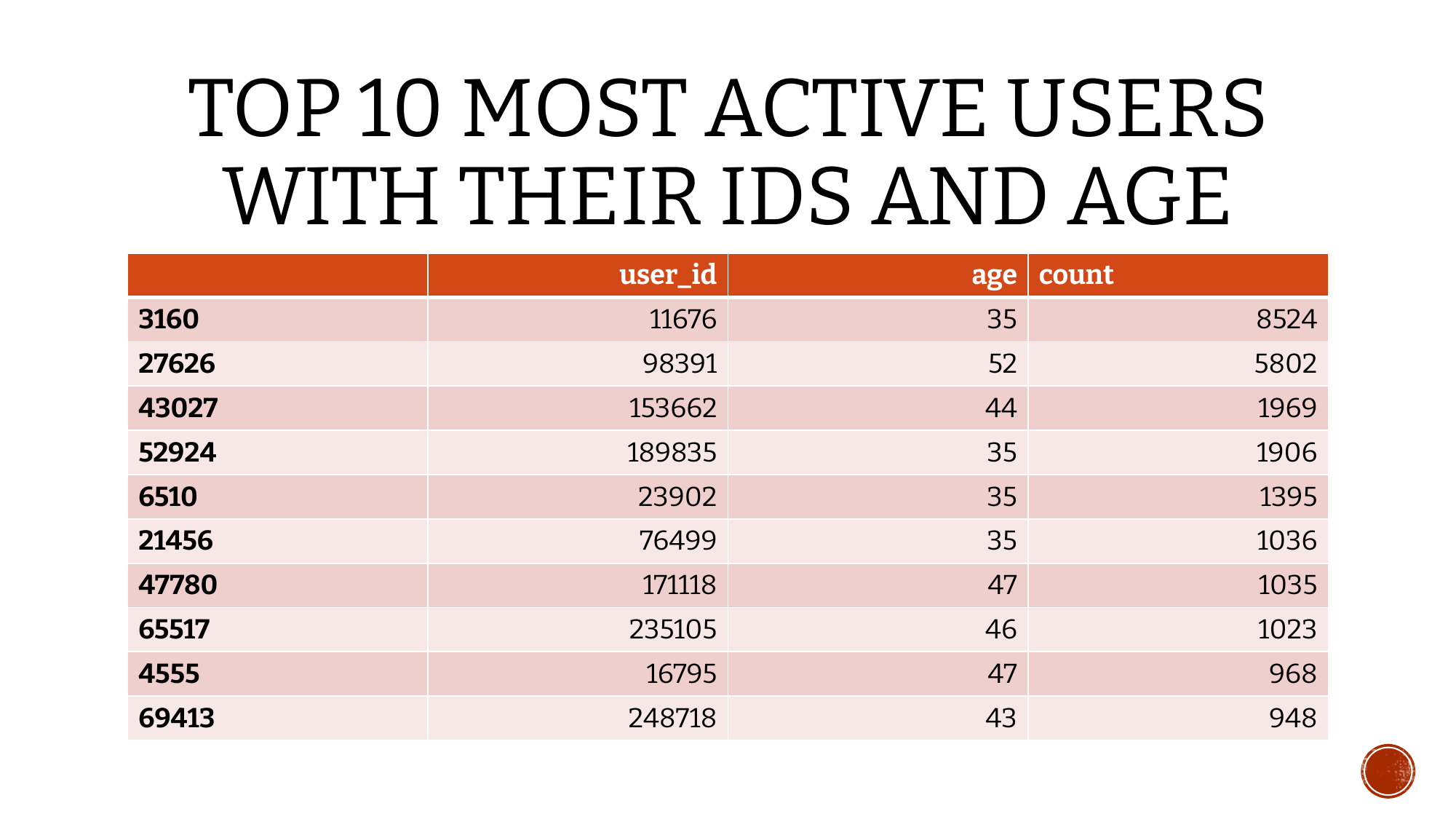

# Top 10 most active users with their ids and age
|  | user\_id | age | count |
| --- | --- | --- | --- |
| 3160 | 11676 | 35 | 8524 |
| 27626 | 98391 | 52 | 5802 |
| 43027 | 153662 | 44 | 1969 |
| 52924 | 189835 | 35 | 1906 |
| 6510 | 23902 | 35 | 1395 |
| 21456 | 76499 | 35 | 1036 |
| 47780 | 171118 | 47 | 1035 |
| 65517 | 235105 | 46 | 1023 |
| 4555 | 16795 | 47 | 968 |
| 69413 | 248718 | 43 | 948 |